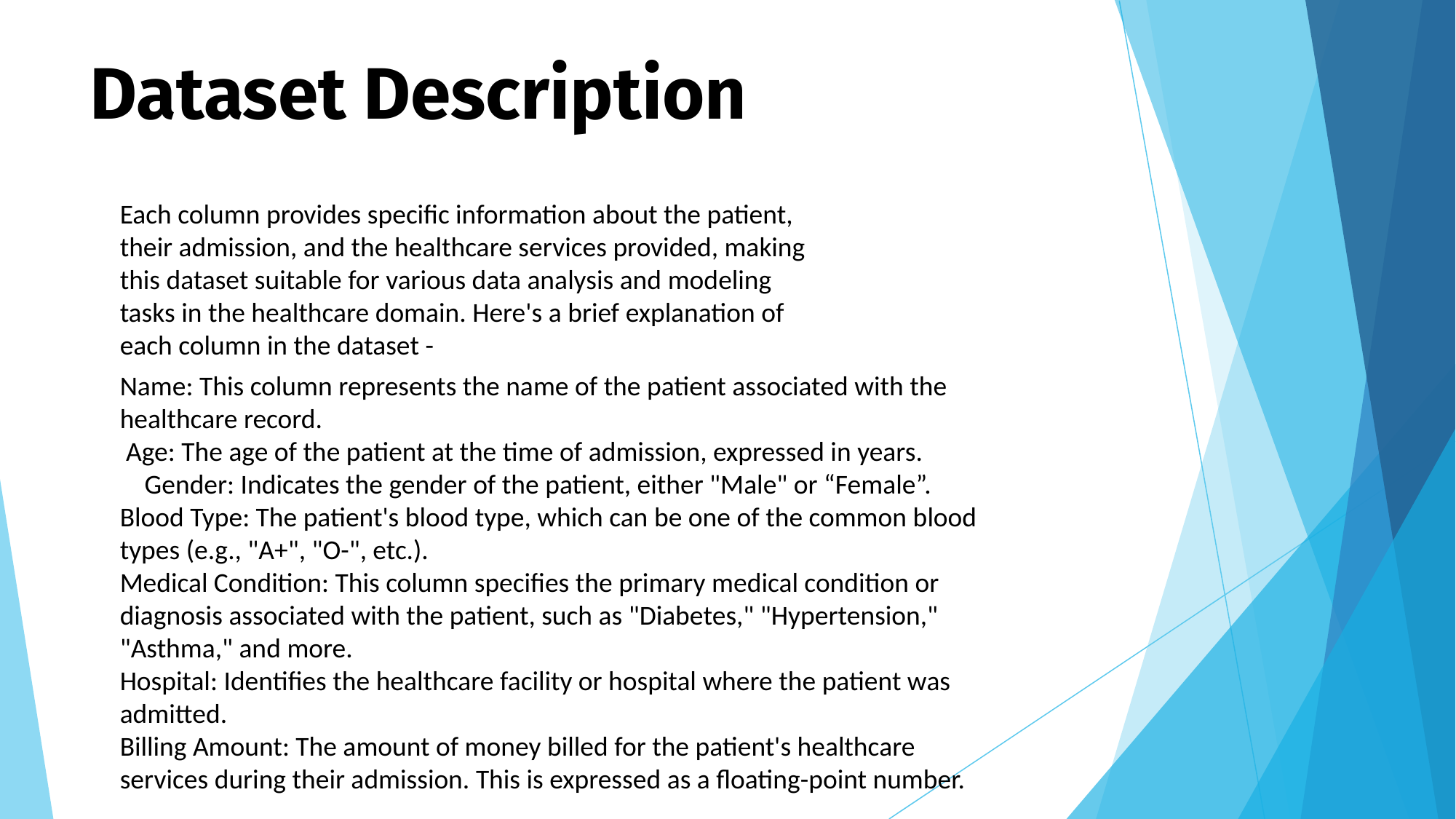

# Dataset Description
Each column provides specific information about the patient, their admission, and the healthcare services provided, making this dataset suitable for various data analysis and modeling tasks in the healthcare domain. Here's a brief explanation of each column in the dataset -
Name: This column represents the name of the patient associated with the healthcare record.                                                                                                               Age: The age of the patient at the time of admission, expressed in years.                 Gender: Indicates the gender of the patient, either "Male" or “Female”.       Blood Type: The patient's blood type, which can be one of the common blood types (e.g., "A+", "O-", etc.).                                                                                           Medical Condition: This column specifies the primary medical condition or diagnosis associated with the patient, such as "Diabetes," "Hypertension," "Asthma," and more.                                                                                                     Hospital: Identifies the healthcare facility or hospital where the patient was admitted.                                                                                                                       Billing Amount: The amount of money billed for the patient's healthcare services during their admission. This is expressed as a floating-point number.